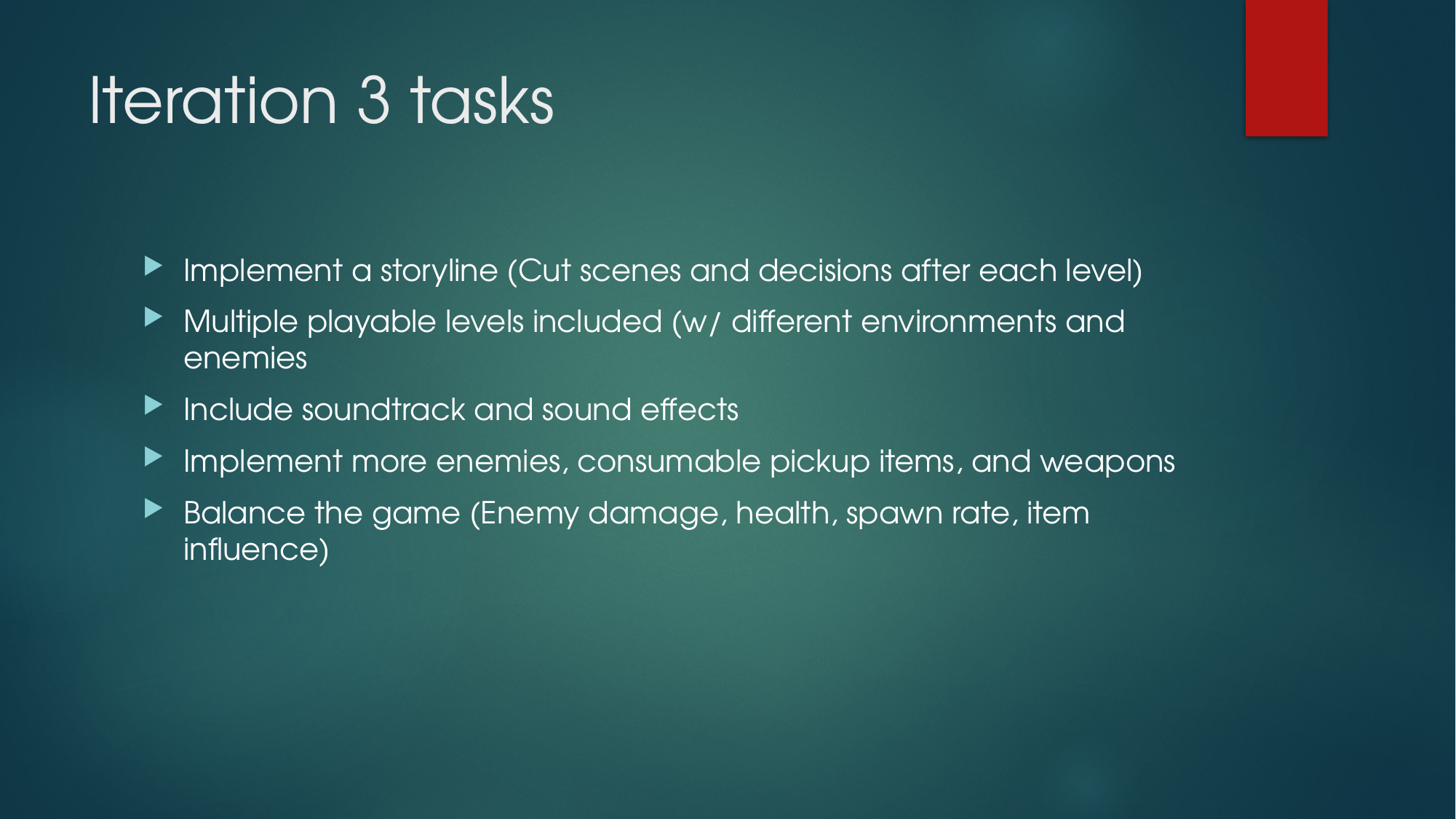

# Iteration 3 tasks
Implement a storyline (Cut scenes and decisions after each level)
Multiple playable levels included (w/ different environments and enemies
Include soundtrack and sound effects
Implement more enemies, consumable pickup items, and weapons
Balance the game (Enemy damage, health, spawn rate, item influence)